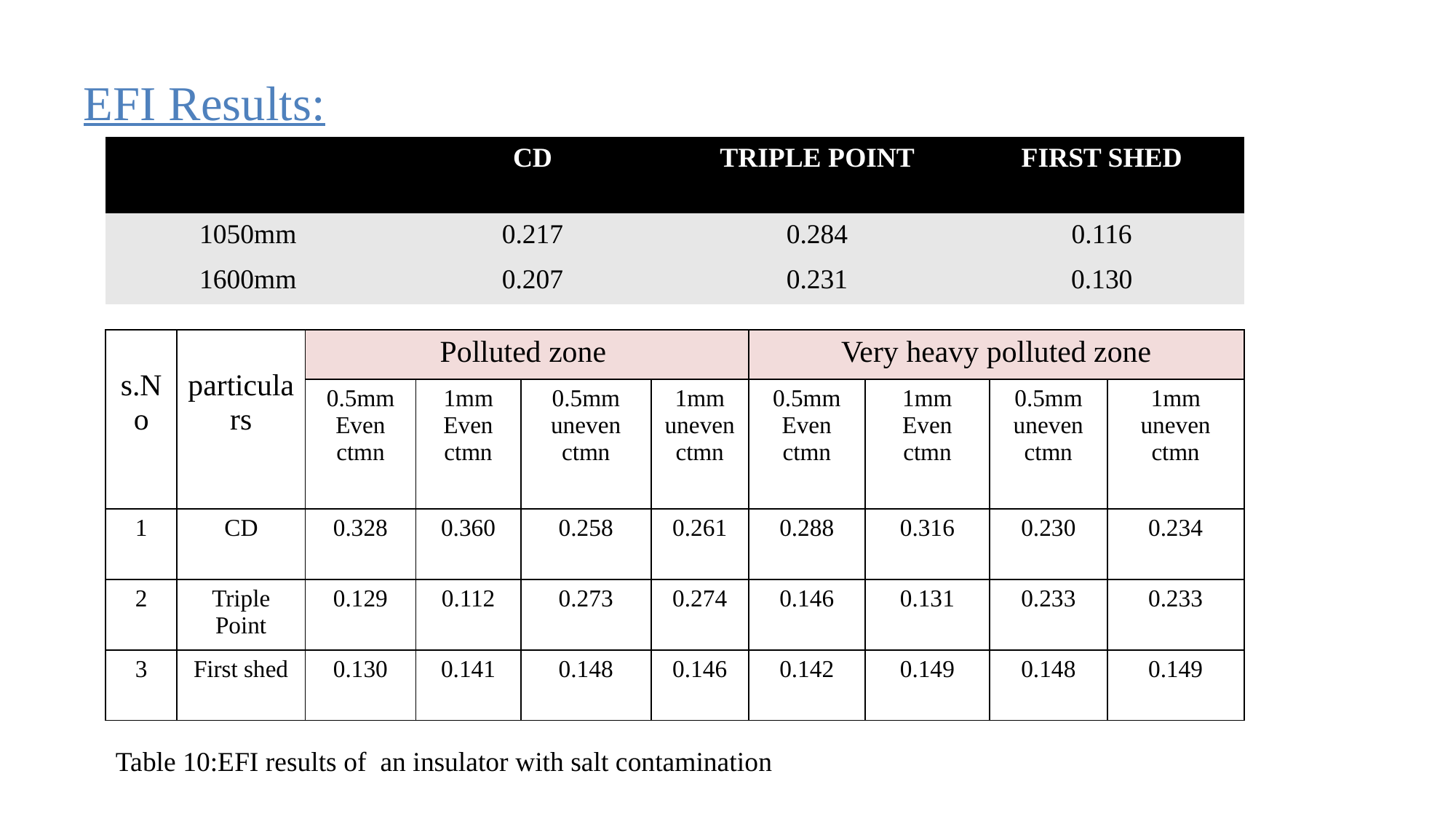

# EFI Results:
|  | CD | TRIPLE POINT | FIRST SHED |
| --- | --- | --- | --- |
| 1050mm | 0.217 | 0.284 | 0.116 |
| 1600mm | 0.207 | 0.231 | 0.130 |
| s.No | particulars | Polluted zone |  |  |  | Very heavy polluted zone |  |  |  |
| --- | --- | --- | --- | --- | --- | --- | --- | --- | --- |
|  |  | 0.5mm Even ctmn | 1mm Even ctmn | 0.5mm uneven ctmn | 1mm uneven ctmn | 0.5mm Even ctmn | 1mm Even ctmn | 0.5mm uneven ctmn | 1mm uneven ctmn |
| 1 | CD | 0.328 | 0.360 | 0.258 | 0.261 | 0.288 | 0.316 | 0.230 | 0.234 |
| 2 | Triple Point | 0.129 | 0.112 | 0.273 | 0.274 | 0.146 | 0.131 | 0.233 | 0.233 |
| 3 | First shed | 0.130 | 0.141 | 0.148 | 0.146 | 0.142 | 0.149 | 0.148 | 0.149 |
Table 10:EFI results of  an insulator with salt contamination